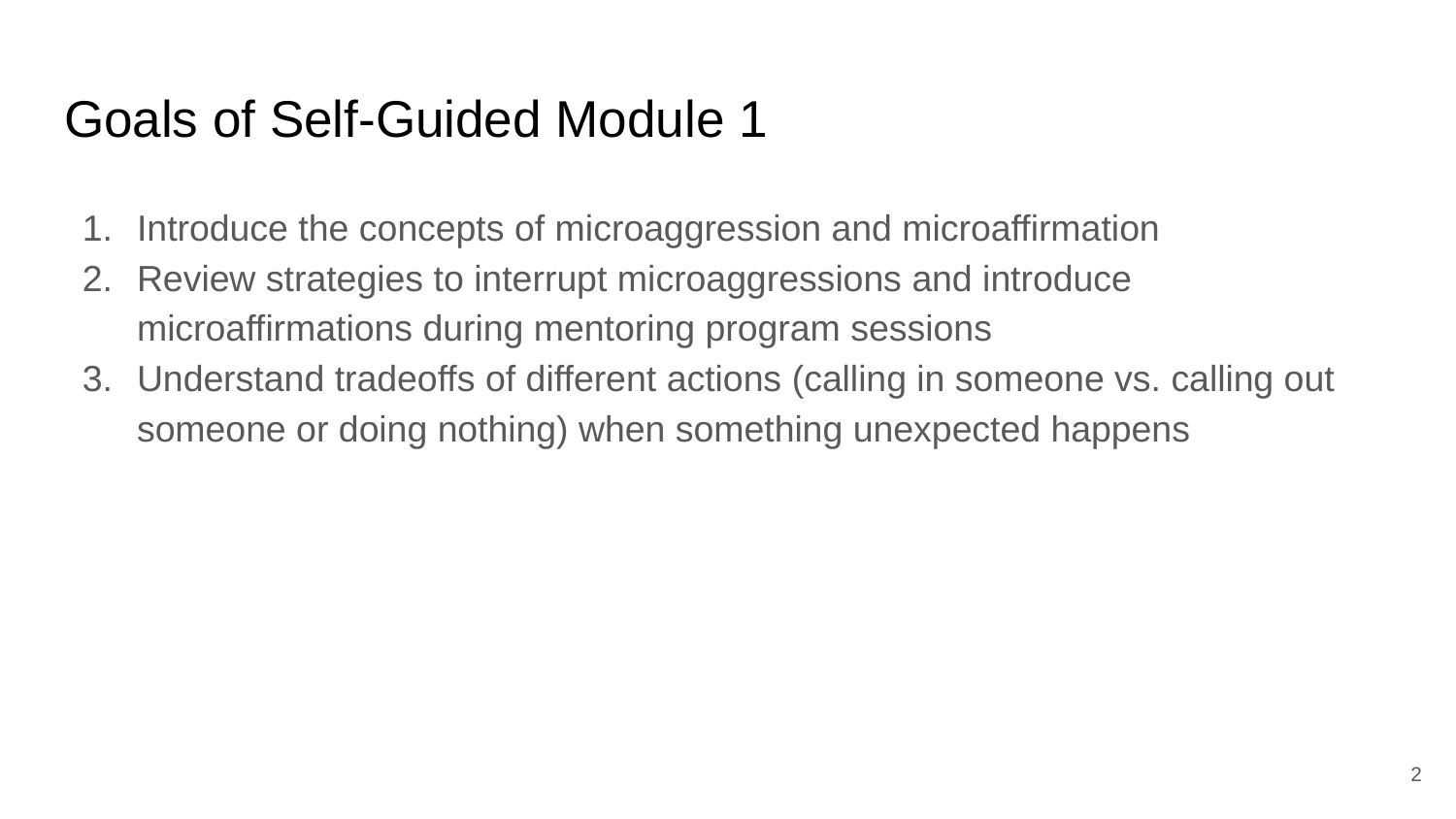

# Goals of Self-Guided Module 1
Introduce the concepts of microaggression and microaffirmation
Review strategies to interrupt microaggressions and introduce microaffirmations during mentoring program sessions
Understand tradeoffs of different actions (calling in someone vs. calling out someone or doing nothing) when something unexpected happens
2